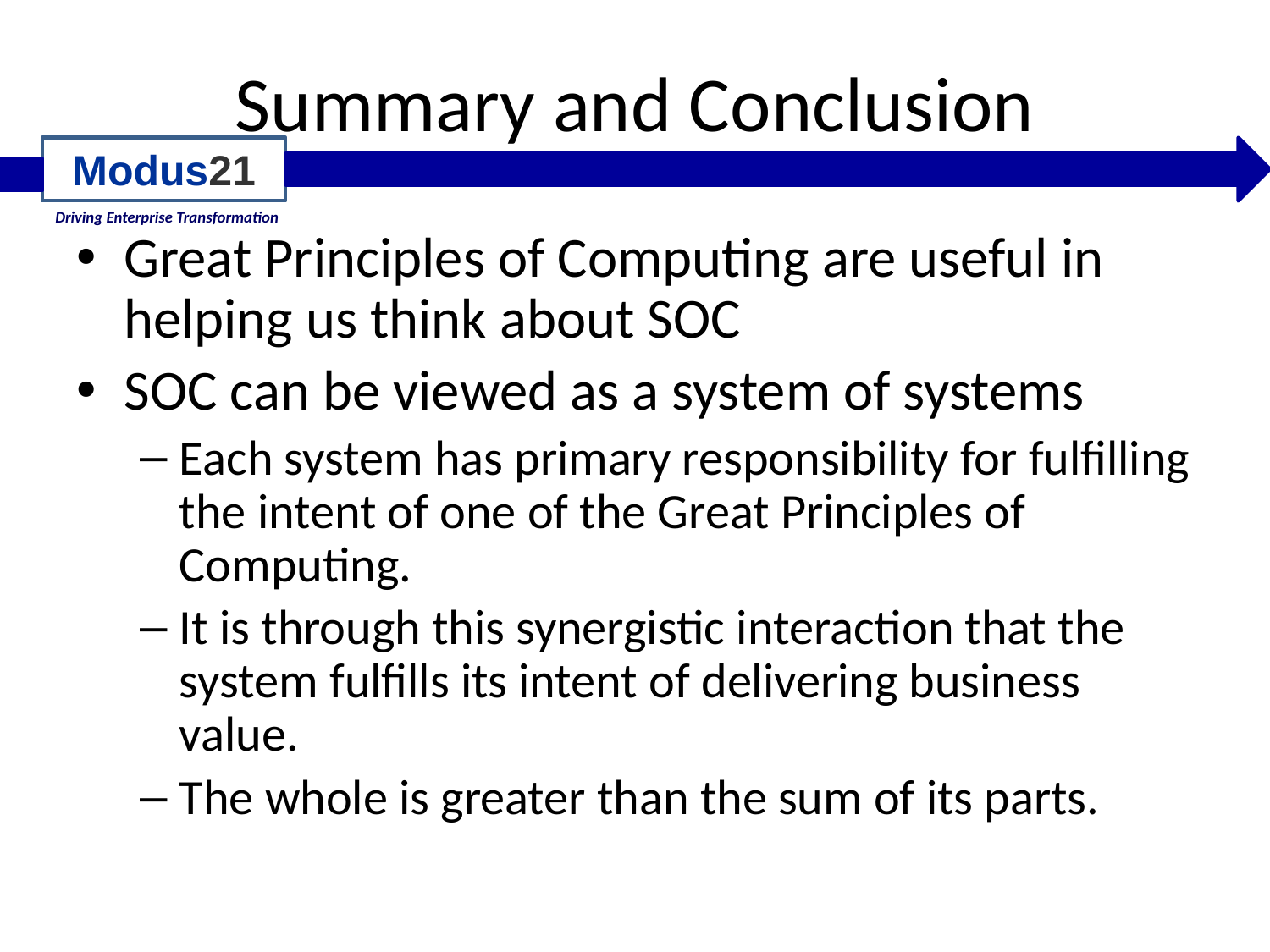

Great Principles of Computing are useful in helping us think about SOC
SOC can be viewed as a system of systems
Each system has primary responsibility for fulfilling the intent of one of the Great Principles of Computing.
It is through this synergistic interaction that the system fulfills its intent of delivering business value.
The whole is greater than the sum of its parts.

Summary and Conclusion